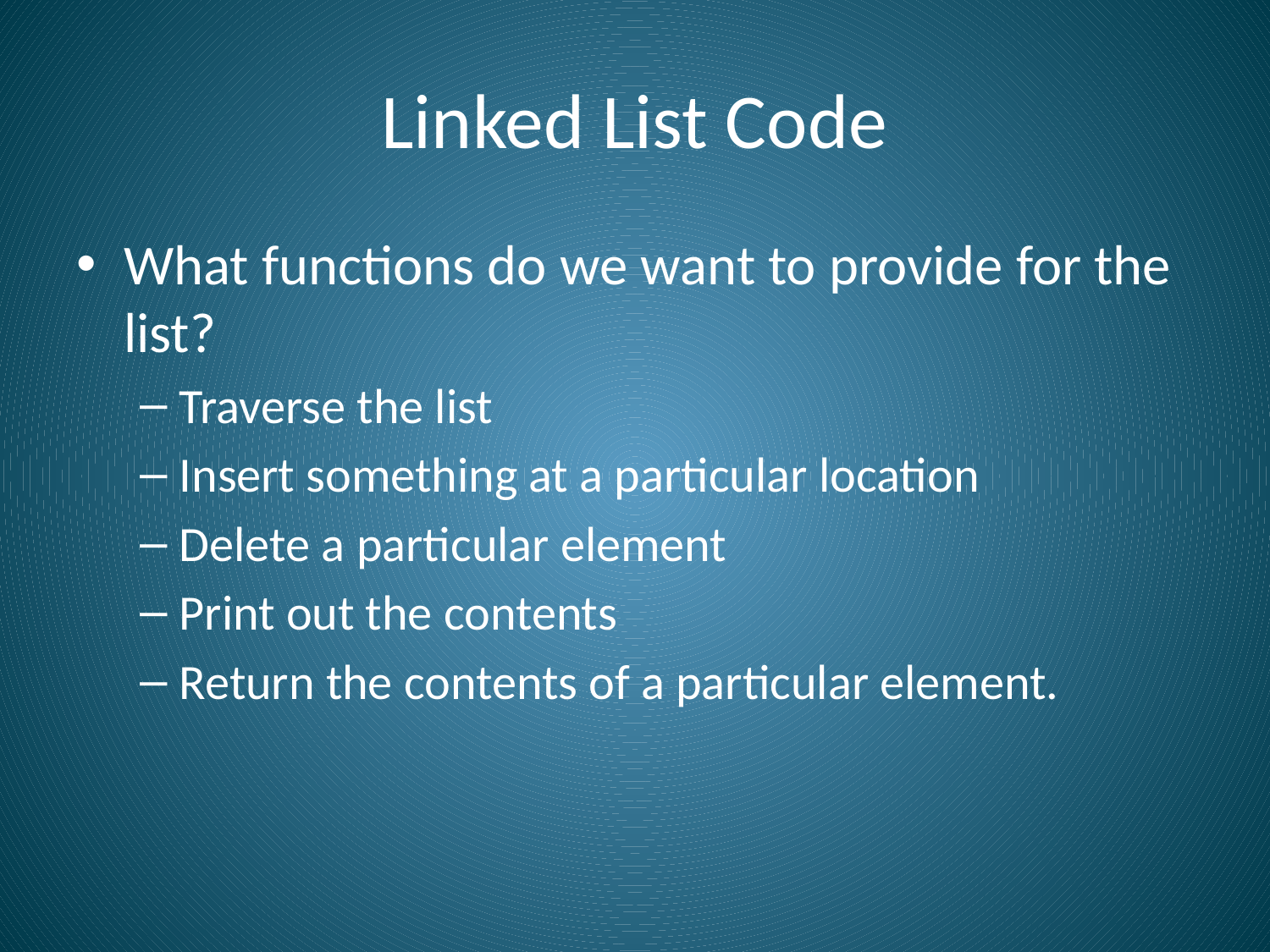

# Linked List Code
What functions do we want to provide for the list?
Traverse the list
Insert something at a particular location
Delete a particular element
Print out the contents
Return the contents of a particular element.